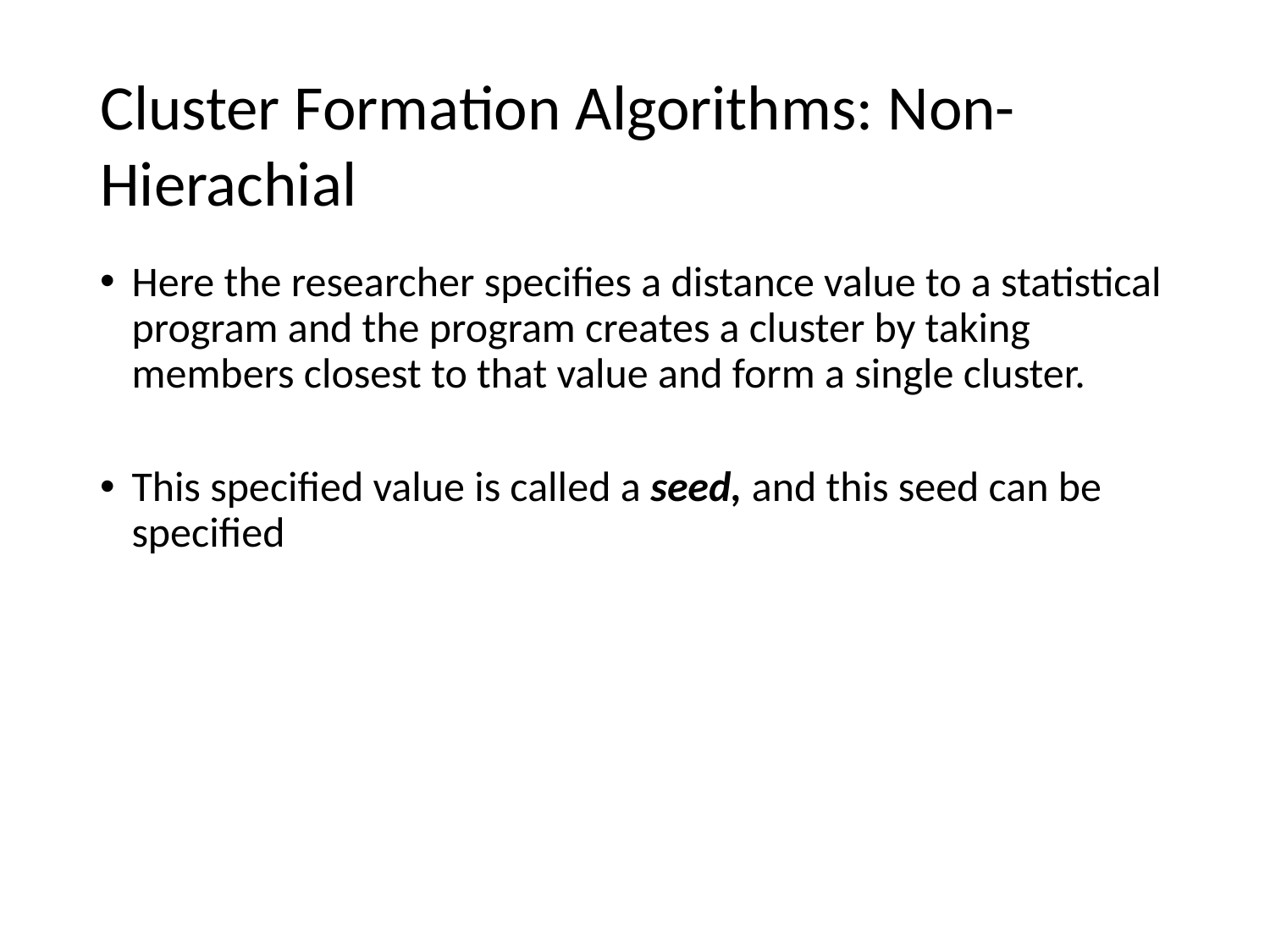

# Cluster Formation Algorithms: Non-Hierachial
Here the researcher specifies a distance value to a statistical program and the program creates a cluster by taking members closest to that value and form a single cluster.
This specified value is called a seed, and this seed can be specified